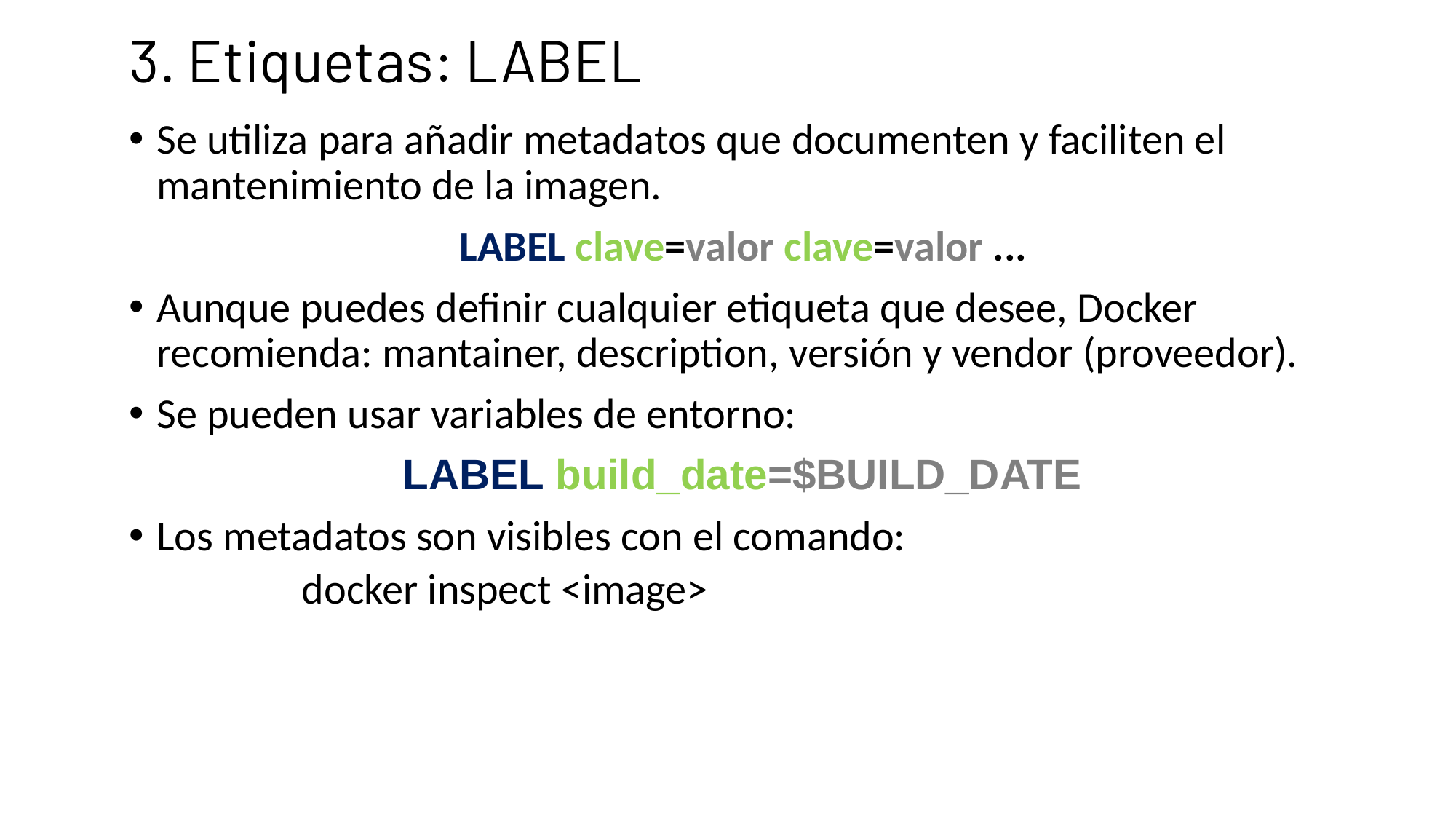

3. Etiquetas: LABEL
Se utiliza para añadir metadatos que documenten y faciliten el mantenimiento de la imagen.
LABEL clave=valor clave=valor ...
Aunque puedes definir cualquier etiqueta que desee, Docker recomienda: mantainer, description, versión y vendor (proveedor).
Se pueden usar variables de entorno:
LABEL build_date=$BUILD_DATE
Los metadatos son visibles con el comando:
	docker inspect <image>